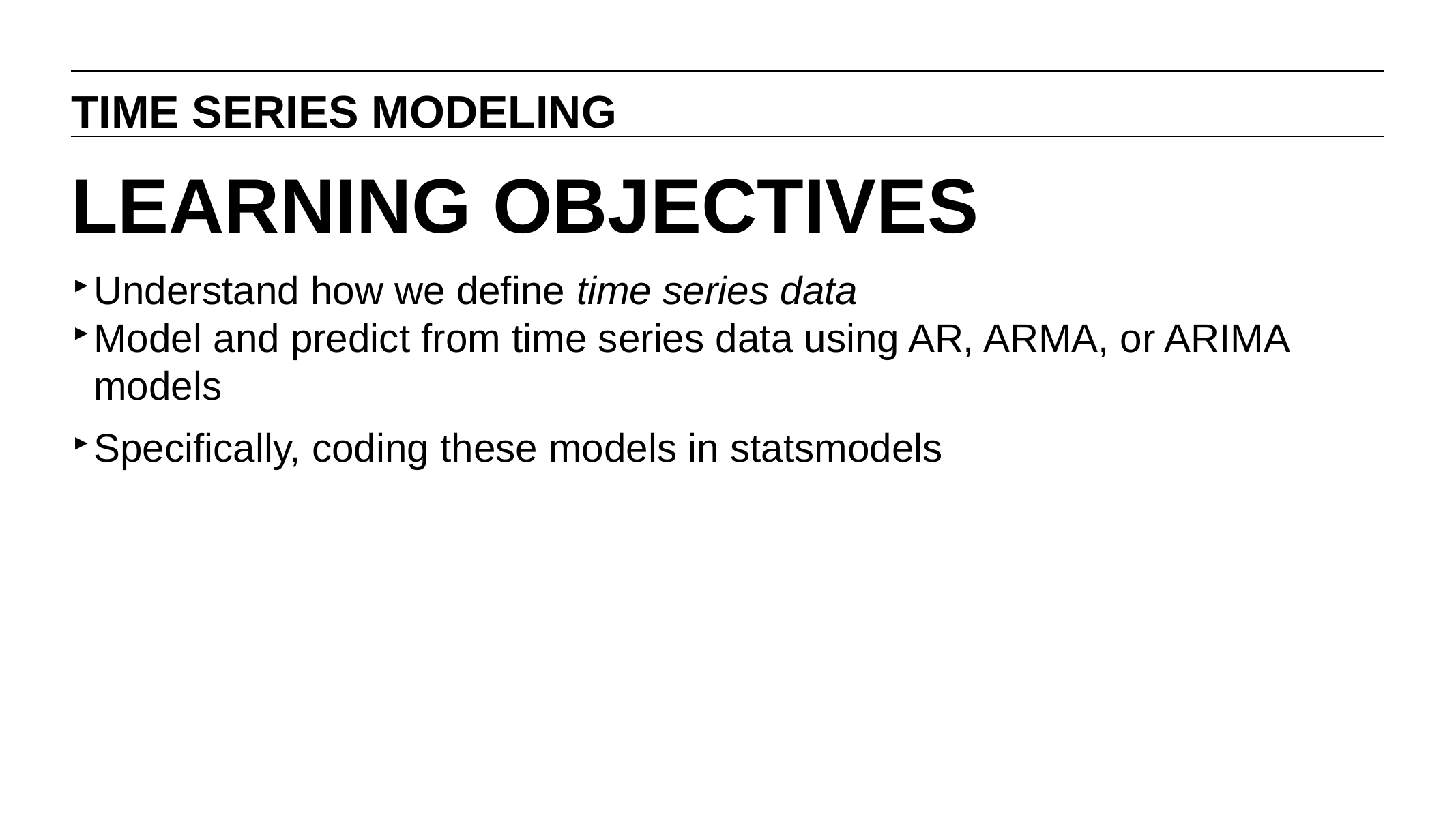

TIME SERIES MODELING
# LEARNING OBJECTIVES

Understand how we define time series data
Model and predict from time series data using AR, ARMA, or ARIMA models
Specifically, coding these models in statsmodels